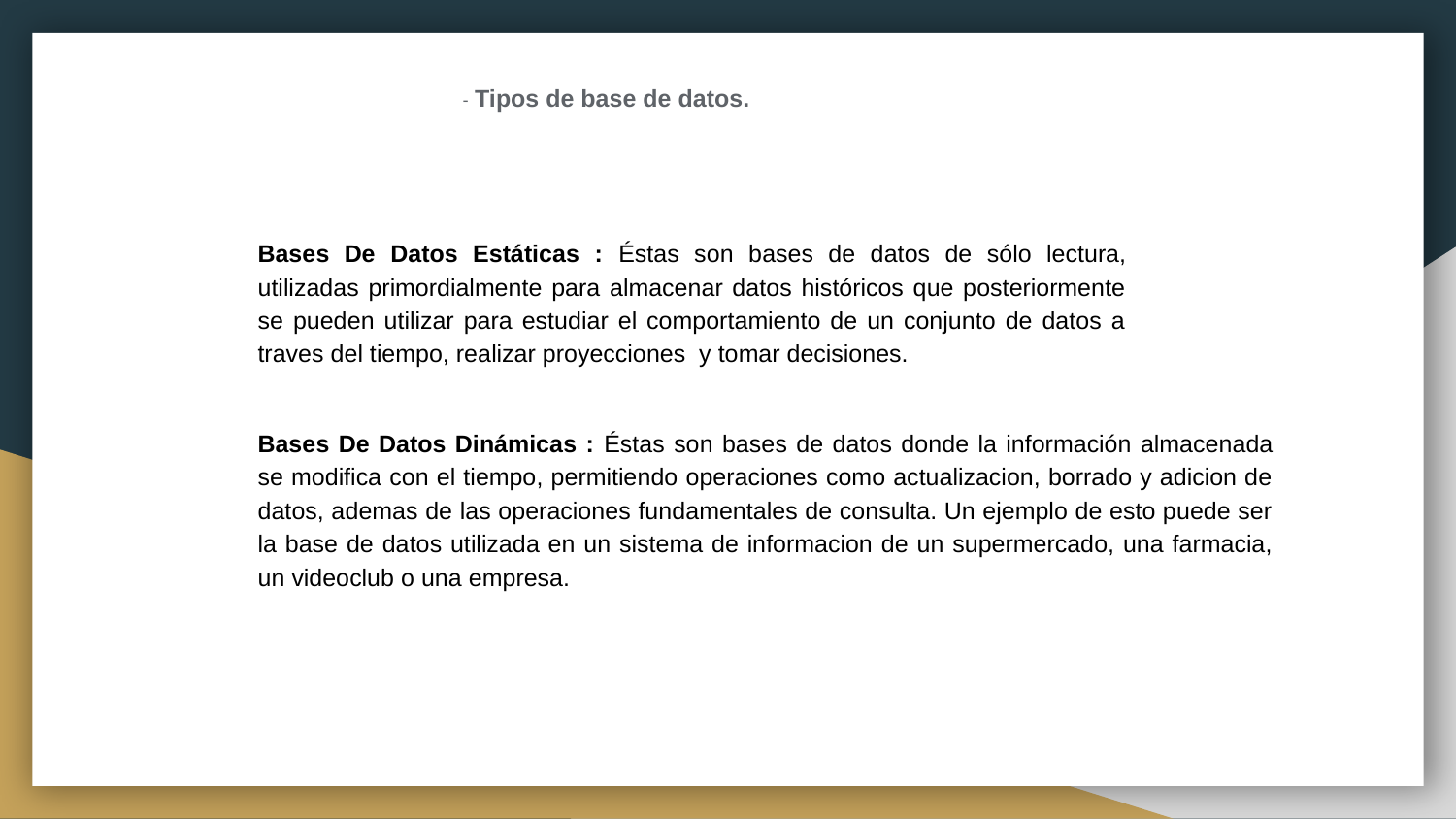

- Tipos de base de datos.
Bases De Datos Estáticas : Éstas son bases de datos de sólo lectura, utilizadas primordialmente para almacenar datos históricos que posteriormente se pueden utilizar para estudiar el comportamiento de un conjunto de datos a traves del tiempo, realizar proyecciones  y tomar decisiones.
Bases De Datos Dinámicas : Éstas son bases de datos donde la información almacenada se modifica con el tiempo, permitiendo operaciones como actualizacion, borrado y adicion de datos, ademas de las operaciones fundamentales de consulta. Un ejemplo de esto puede ser la base de datos utilizada en un sistema de informacion de un supermercado, una farmacia, un videoclub o una empresa.